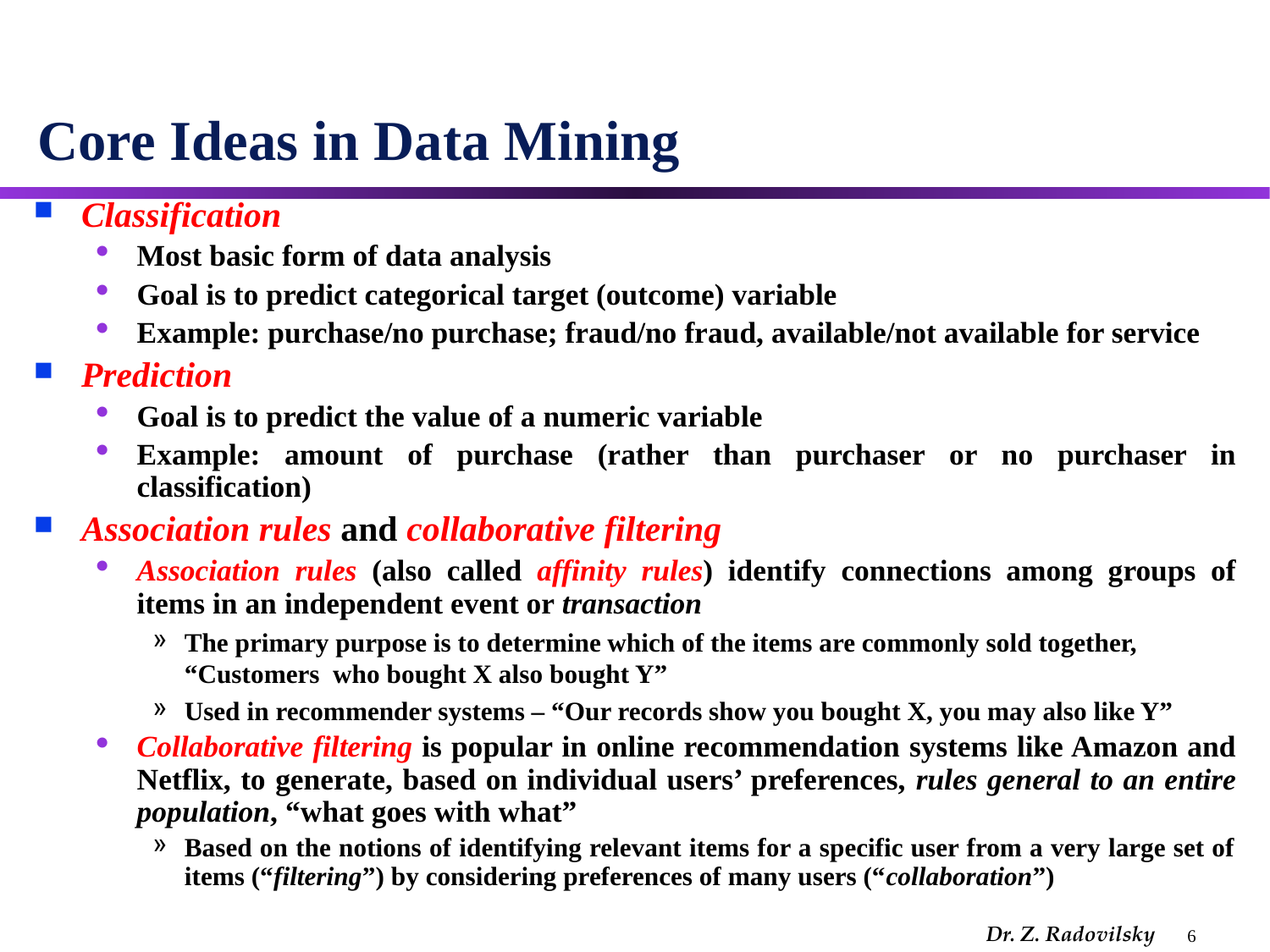

# Core Ideas in Data Mining
Classification
Most basic form of data analysis
Goal is to predict categorical target (outcome) variable
Example: purchase/no purchase; fraud/no fraud, available/not available for service
Prediction
Goal is to predict the value of a numeric variable
Example: amount of purchase (rather than purchaser or no purchaser in classification)
Association rules and collaborative filtering
Association rules (also called affinity rules) identify connections among groups of items in an independent event or transaction
The primary purpose is to determine which of the items are commonly sold together, “Customers  who bought X also bought Y”
Used in recommender systems – “Our records show you bought X, you may also like Y”
Collaborative filtering is popular in online recommendation systems like Amazon and Netflix, to generate, based on individual users’ preferences, rules general to an entire population, “what goes with what”
Based on the notions of identifying relevant items for a specific user from a very large set of items (“filtering”) by considering preferences of many users (“collaboration”)